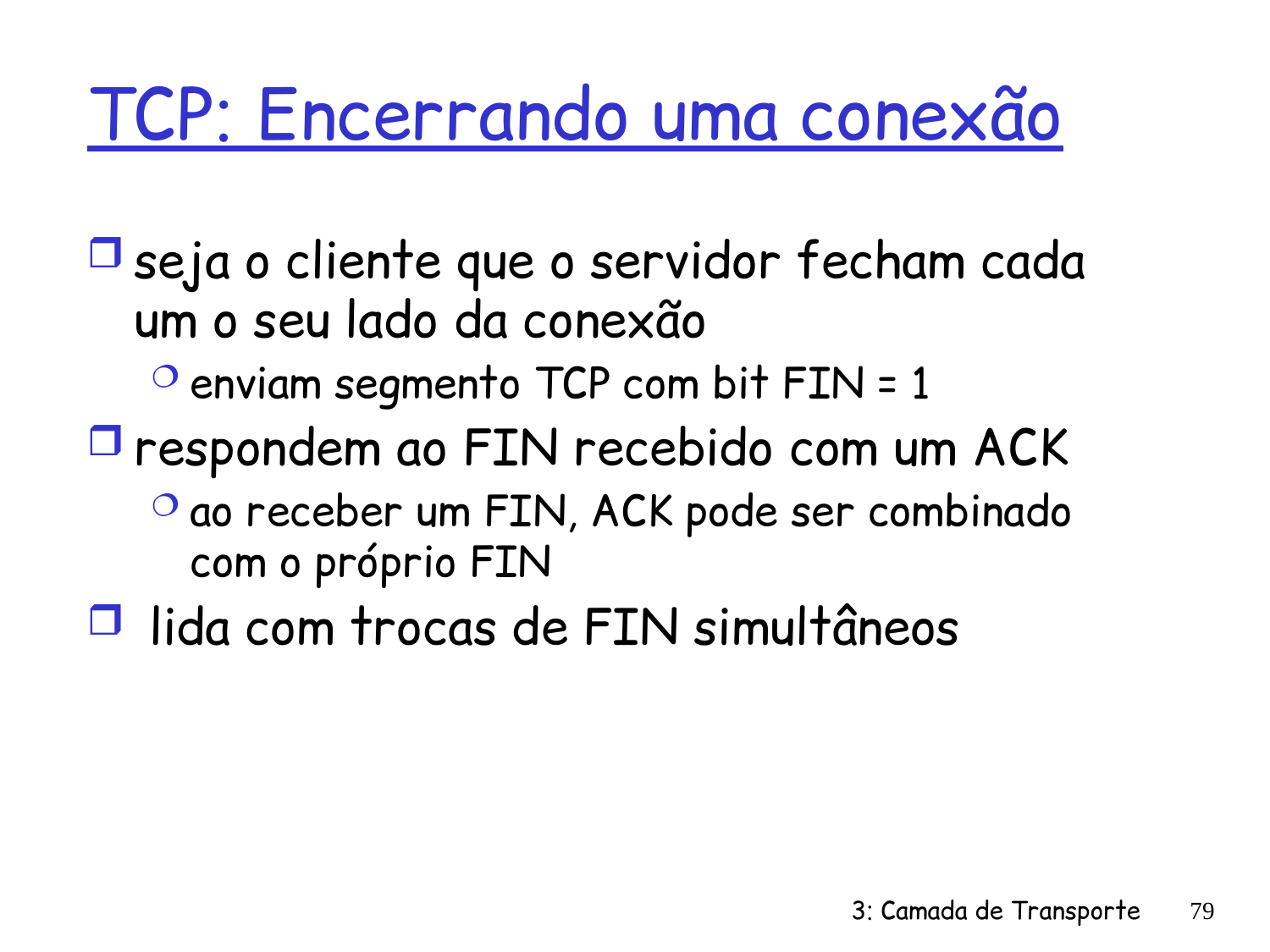

# TCP: Encerrando uma conexão
seja o cliente que o servidor fecham cada um o seu lado da conexão
enviam segmento TCP com bit FIN = 1
respondem ao FIN recebido com um ACK
ao receber um FIN, ACK pode ser combinado com o próprio FIN
 lida com trocas de FIN simultâneos
3: Camada de Transporte
79